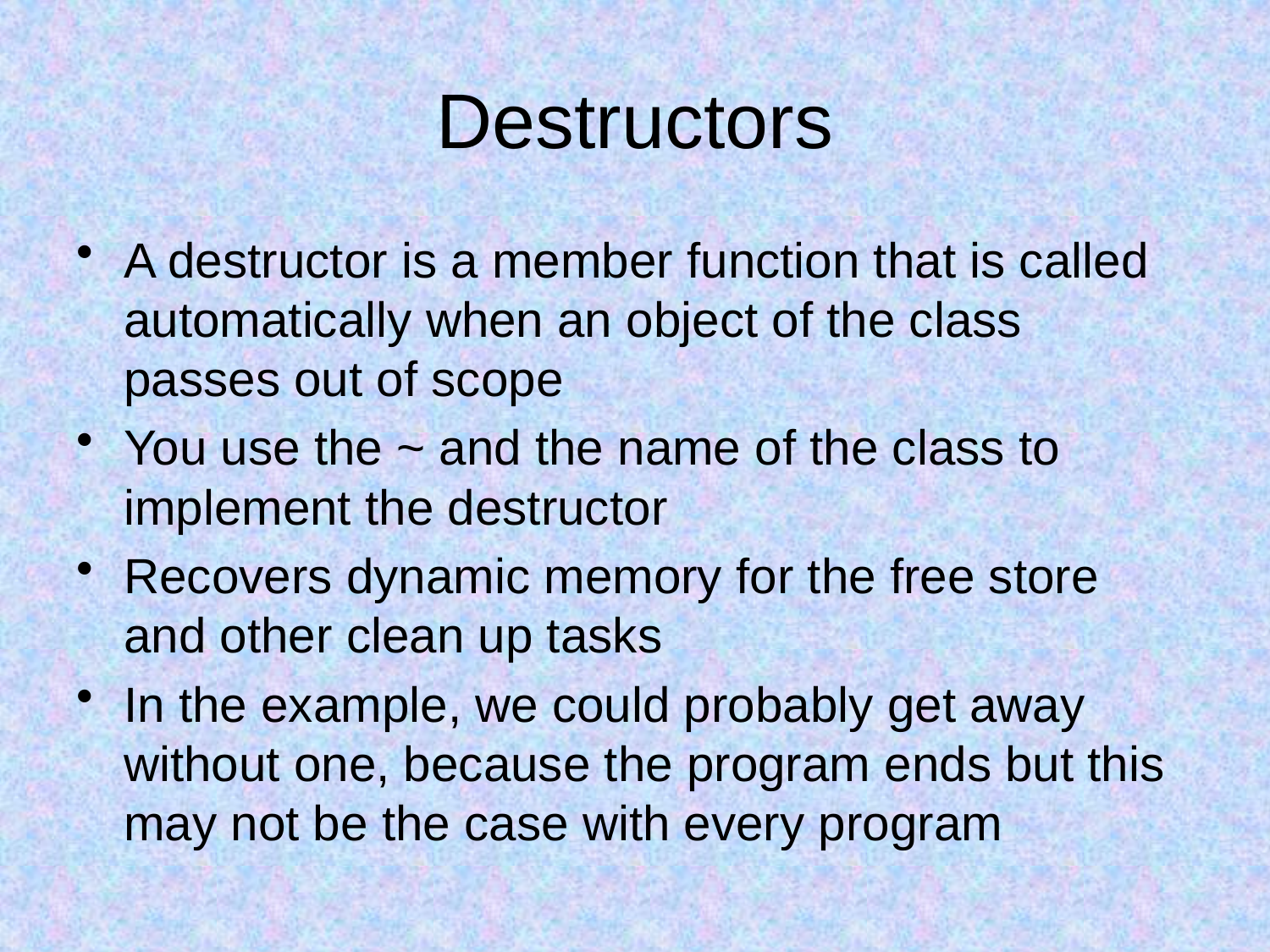

# Destructors
A destructor is a member function that is called automatically when an object of the class passes out of scope
You use the ~ and the name of the class to implement the destructor
Recovers dynamic memory for the free store and other clean up tasks
In the example, we could probably get away without one, because the program ends but this may not be the case with every program